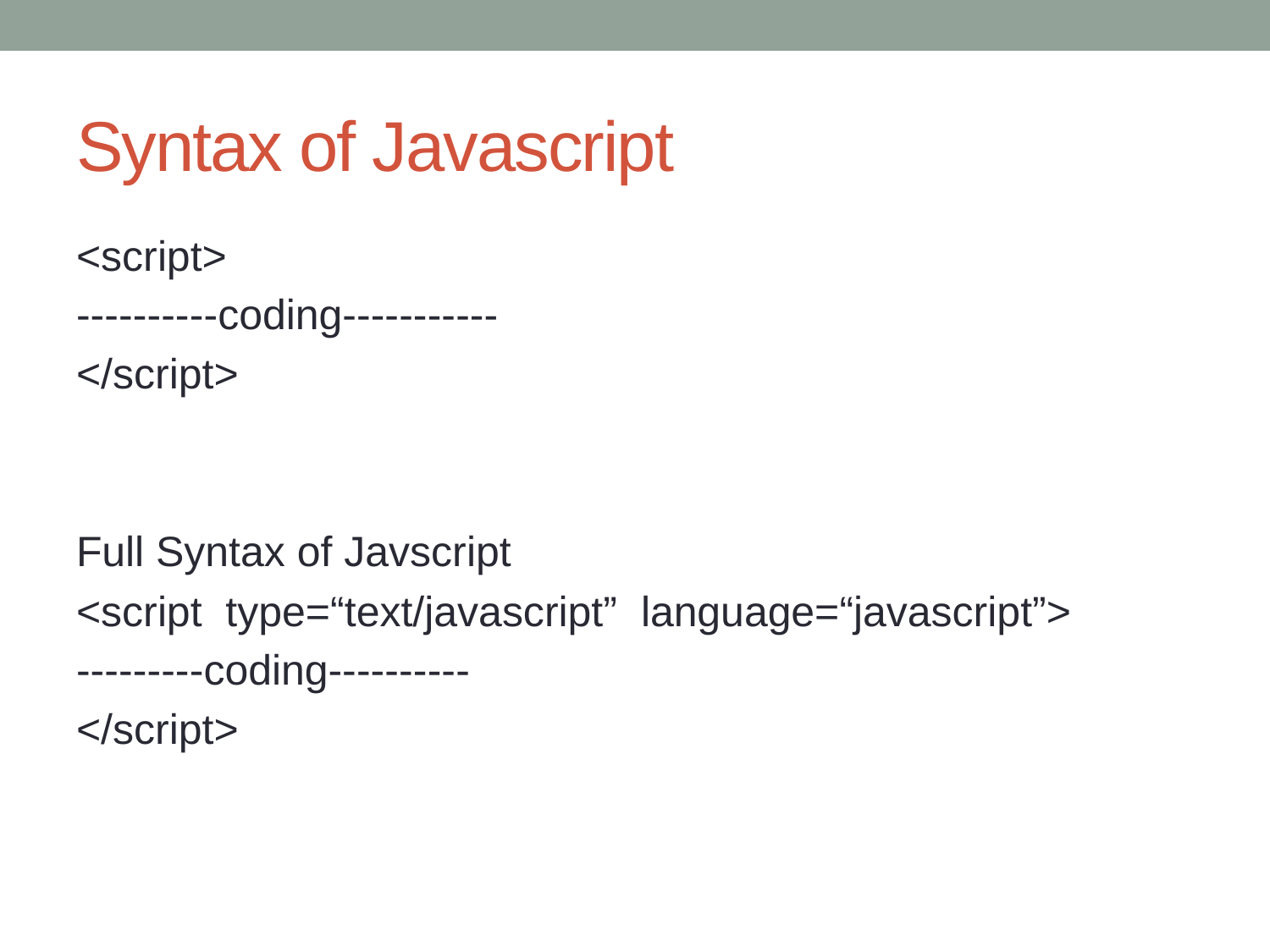

# Syntax of Javascript
<script>
----------coding-----------
</script>

Full Syntax of Javscript
<script  type=“text/javascript”  language=“javascript”>
---------coding----------
</script>